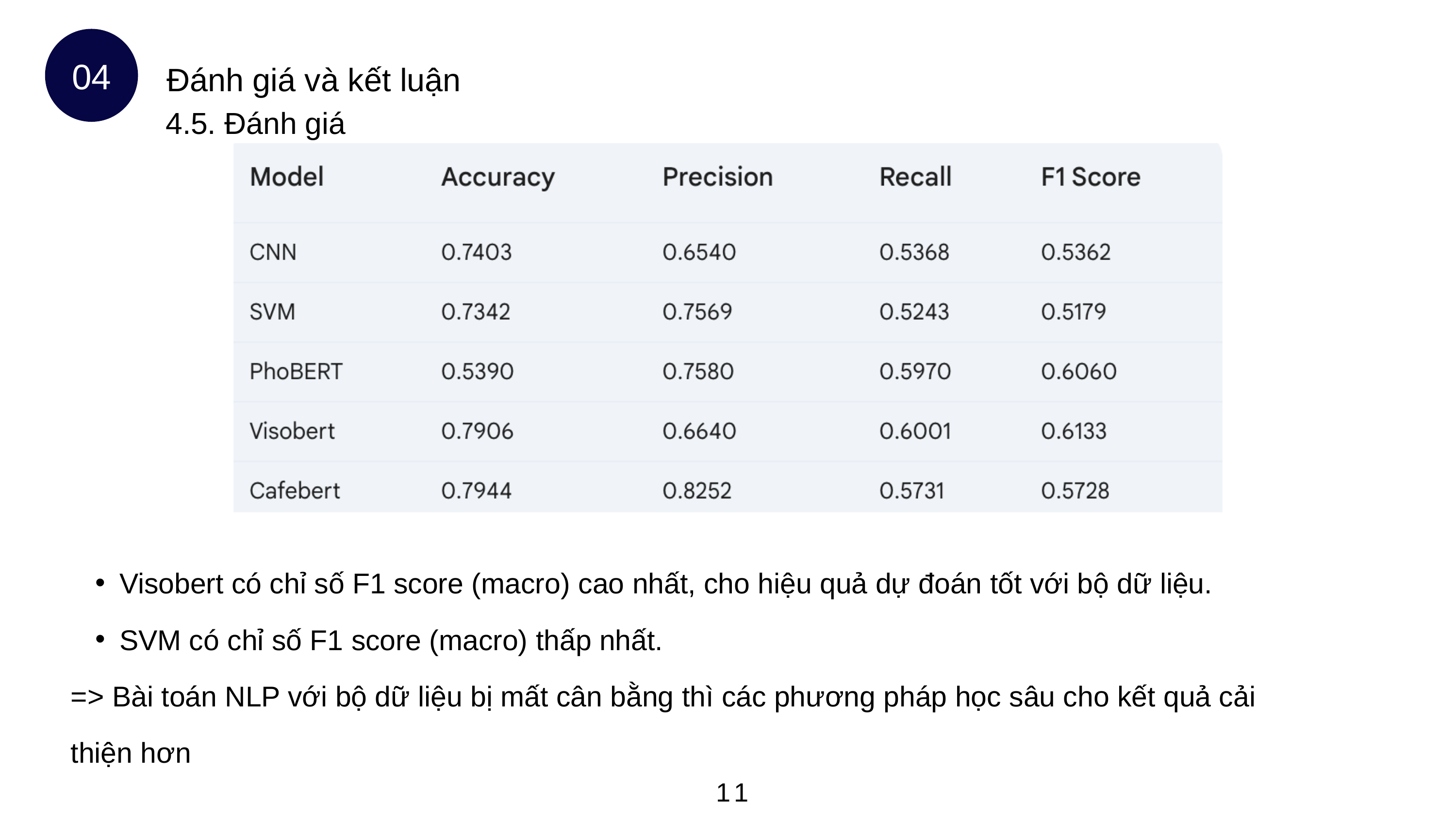

Đánh giá và kết luận
04
4.5. Đánh giá

Visobert có chỉ số F1 score (macro) cao nhất, cho hiệu quả dự đoán tốt với bộ dữ liệu.
SVM có chỉ số F1 score (macro) thấp nhất.
=> Bài toán NLP với bộ dữ liệu bị mất cân bằng thì các phương pháp học sâu cho kết quả cải thiện hơn
11